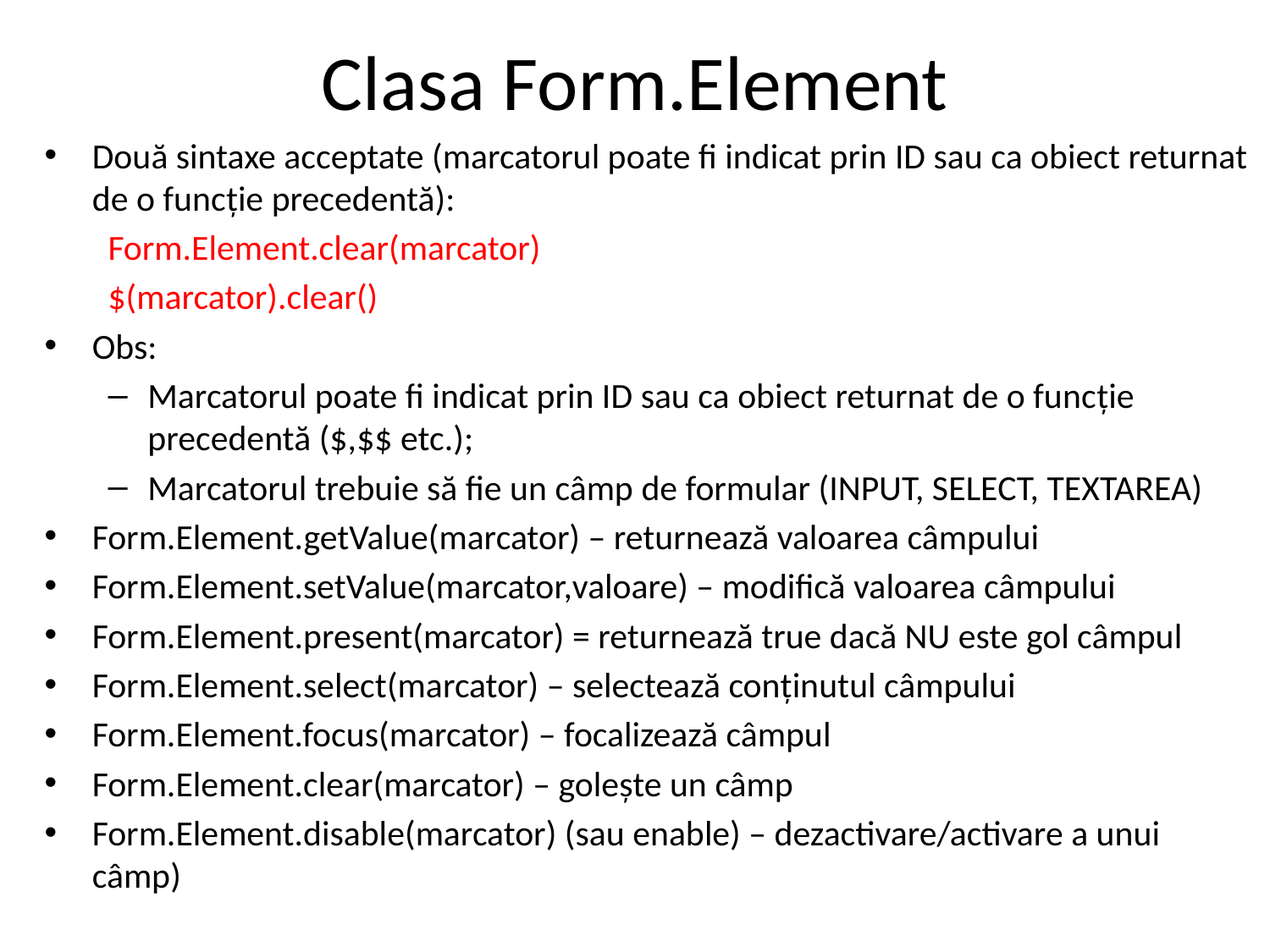

# Clasa Form.Element
Două sintaxe acceptate (marcatorul poate fi indicat prin ID sau ca obiect returnat de o funcție precedentă):
Form.Element.clear(marcator)
$(marcator).clear()
Obs:
Marcatorul poate fi indicat prin ID sau ca obiect returnat de o funcție precedentă ($,$$ etc.);
Marcatorul trebuie să fie un câmp de formular (INPUT, SELECT, TEXTAREA)
Form.Element.getValue(marcator) – returnează valoarea câmpului
Form.Element.setValue(marcator,valoare) – modifică valoarea câmpului
Form.Element.present(marcator) = returnează true dacă NU este gol câmpul
Form.Element.select(marcator) – selectează conținutul câmpului
Form.Element.focus(marcator) – focalizează câmpul
Form.Element.clear(marcator) – golește un câmp
Form.Element.disable(marcator) (sau enable) – dezactivare/activare a unui câmp)